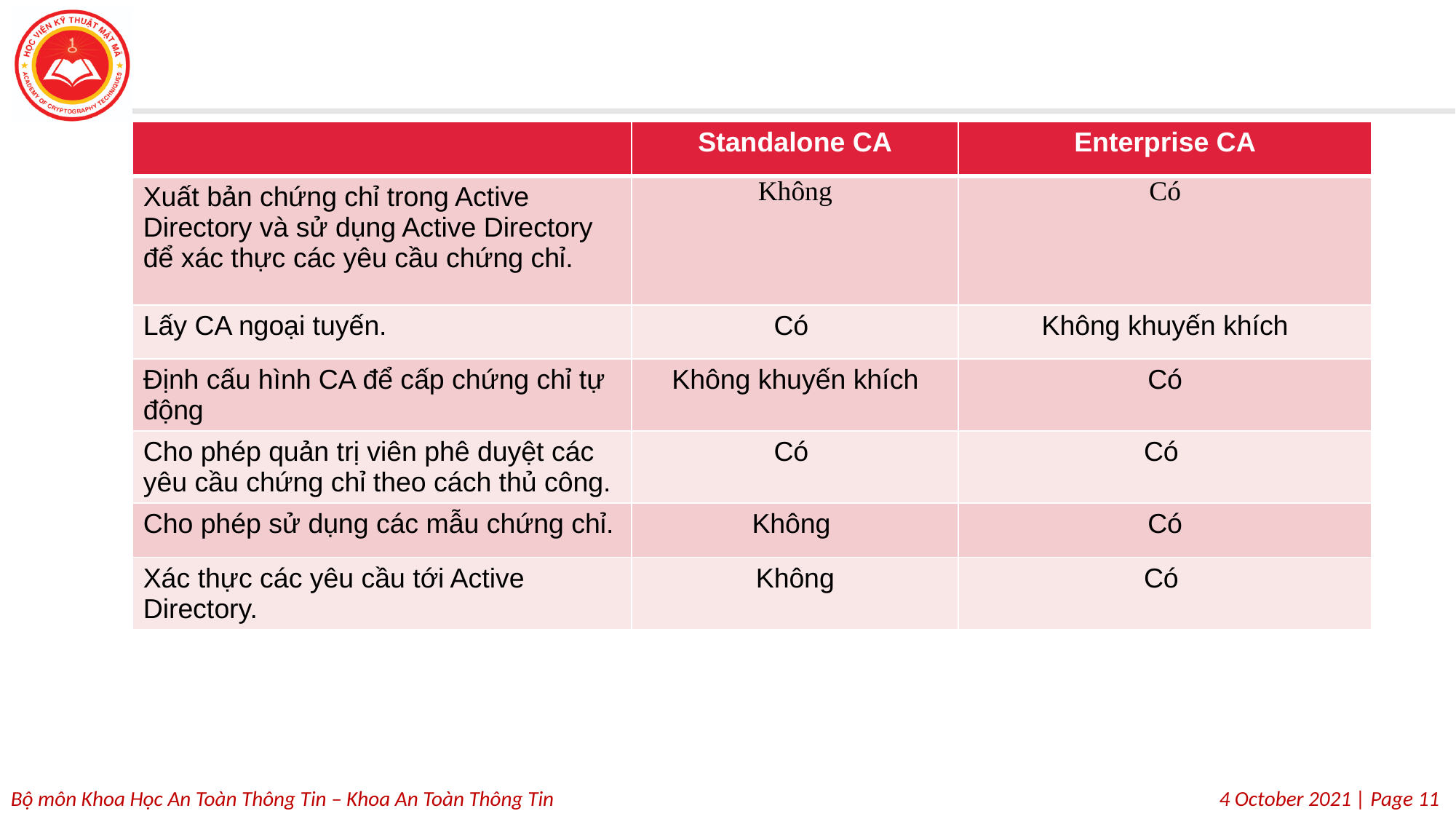

#
|  | Standalone CA | Enterprise CA |
| --- | --- | --- |
| Xuất bản chứng chỉ trong Active Directory và sử dụng Active Directory để xác thực các yêu cầu chứng chỉ. | Không | Có |
| Lấy CA ngoại tuyến. | Có | Không khuyến khích |
| Định cấu hình CA để cấp chứng chỉ tự động | Không khuyến khích | Có |
| Cho phép quản trị viên phê duyệt các yêu cầu chứng chỉ theo cách thủ công. | Có | Có |
| Cho phép sử dụng các mẫu chứng chỉ. | Không | Có |
| Xác thực các yêu cầu tới Active Directory. | Không | Có |